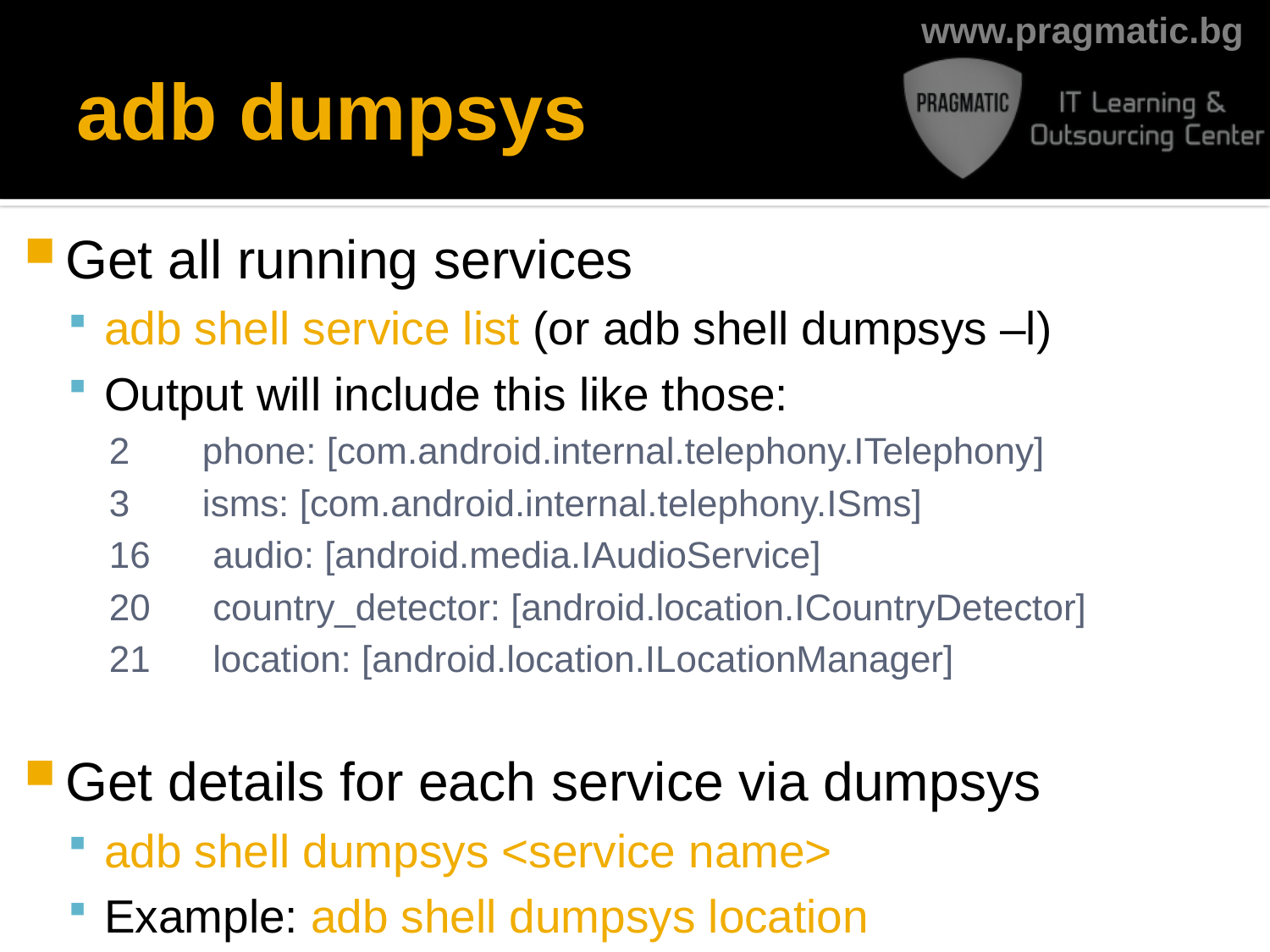

# adb dumpsys
Get all running services
adb shell service list (or adb shell dumpsys –l)
Output will include this like those:
2       phone: [com.android.internal.telephony.ITelephony]
3       isms: [com.android.internal.telephony.ISms]
16      audio: [android.media.IAudioService]
20      country_detector: [android.location.ICountryDetector]
21      location: [android.location.ILocationManager]

Get details for each service via dumpsys
adb shell dumpsys <service name>
Example: adb shell dumpsys location